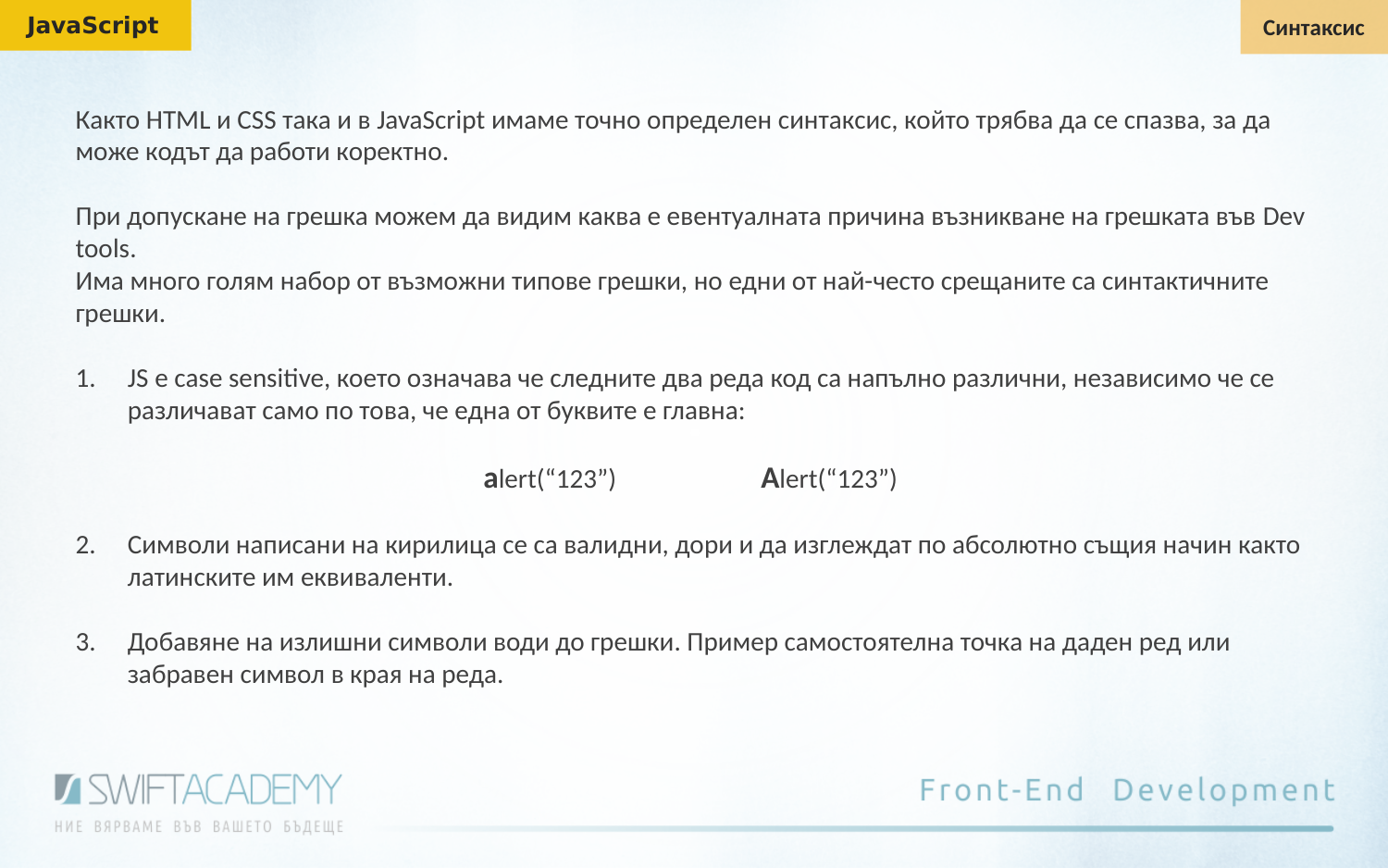

JavaScript
Синтаксис
Както HTML и CSS така и в JavaScript имаме точно определен синтаксис, който трябва да се спазва, за да може кодът да работи коректно.
При допускане на грешка можем да видим каква е евентуалната причина възникване на грешката във Dev tools.
Има много голям набор от възможни типове грешки, но едни от най-често срещаните са синтактичните грешки.

JS е case sensitive, което означава че следните два реда код са напълно различни, независимо че се различават само по това, че една от буквите е главна:
alert(“123”)		Alert(“123”)
Символи написани на кирилица се са валидни, дори и да изглеждат по абсолютно същия начин както латинските им еквиваленти.
Добавяне на излишни символи води до грешки. Пример самостоятелна точка на даден ред или забравен символ в края на реда.